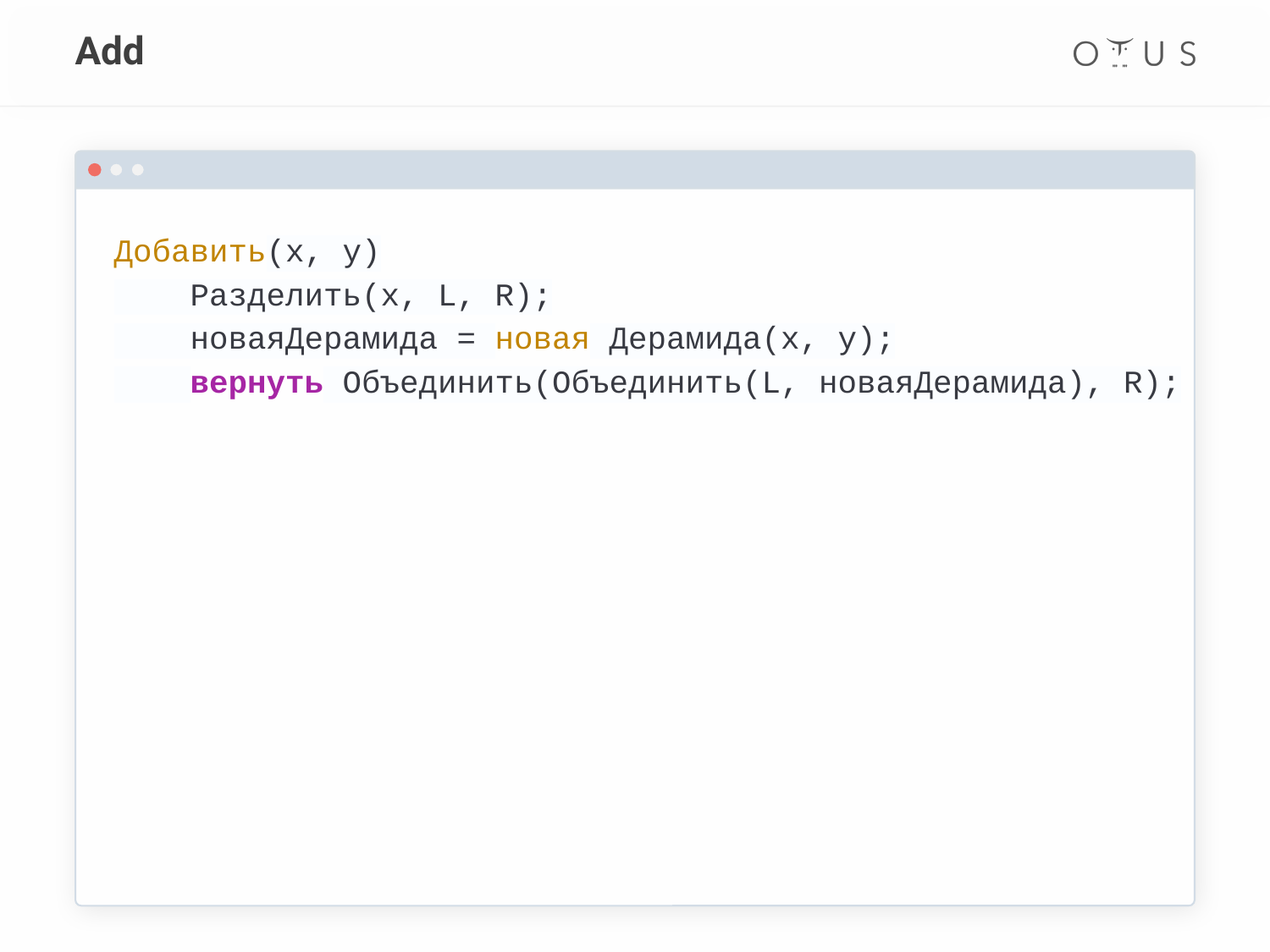

# Add
Добавить(x, y)
    Разделить(x, L, R);
    новаяДерамида = новая Дерамида(x, y);
    вернуть Объединить(Объединить(L, новаяДерамида), R);